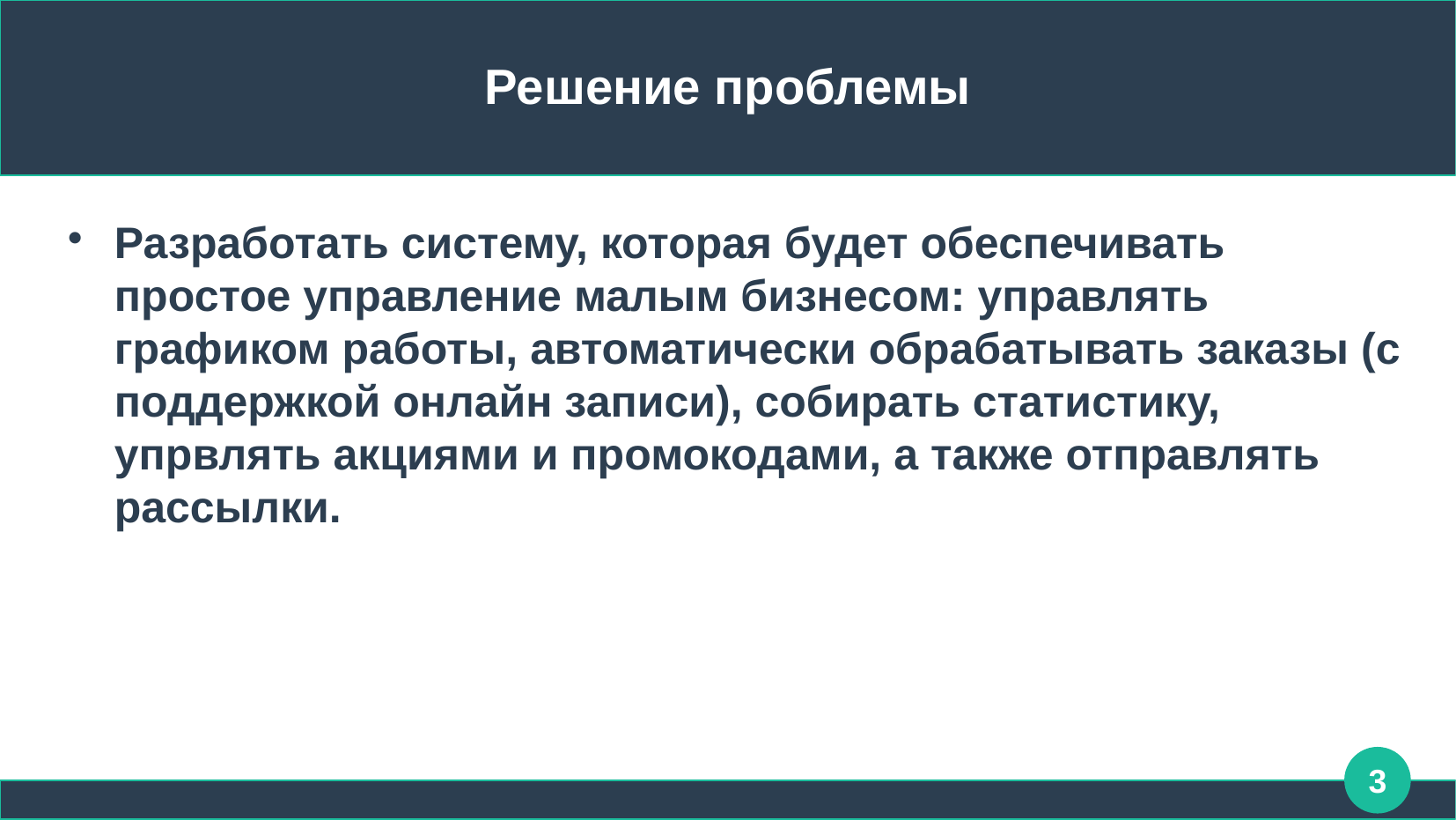

# Решение проблемы
Разработать систему, которая будет обеспечивать простое управление малым бизнесом: управлять графиком работы, автоматически обрабатывать заказы (с поддержкой онлайн записи), собирать статистику, упрвлять акциями и промокодами, а также отправлять рассылки.
3